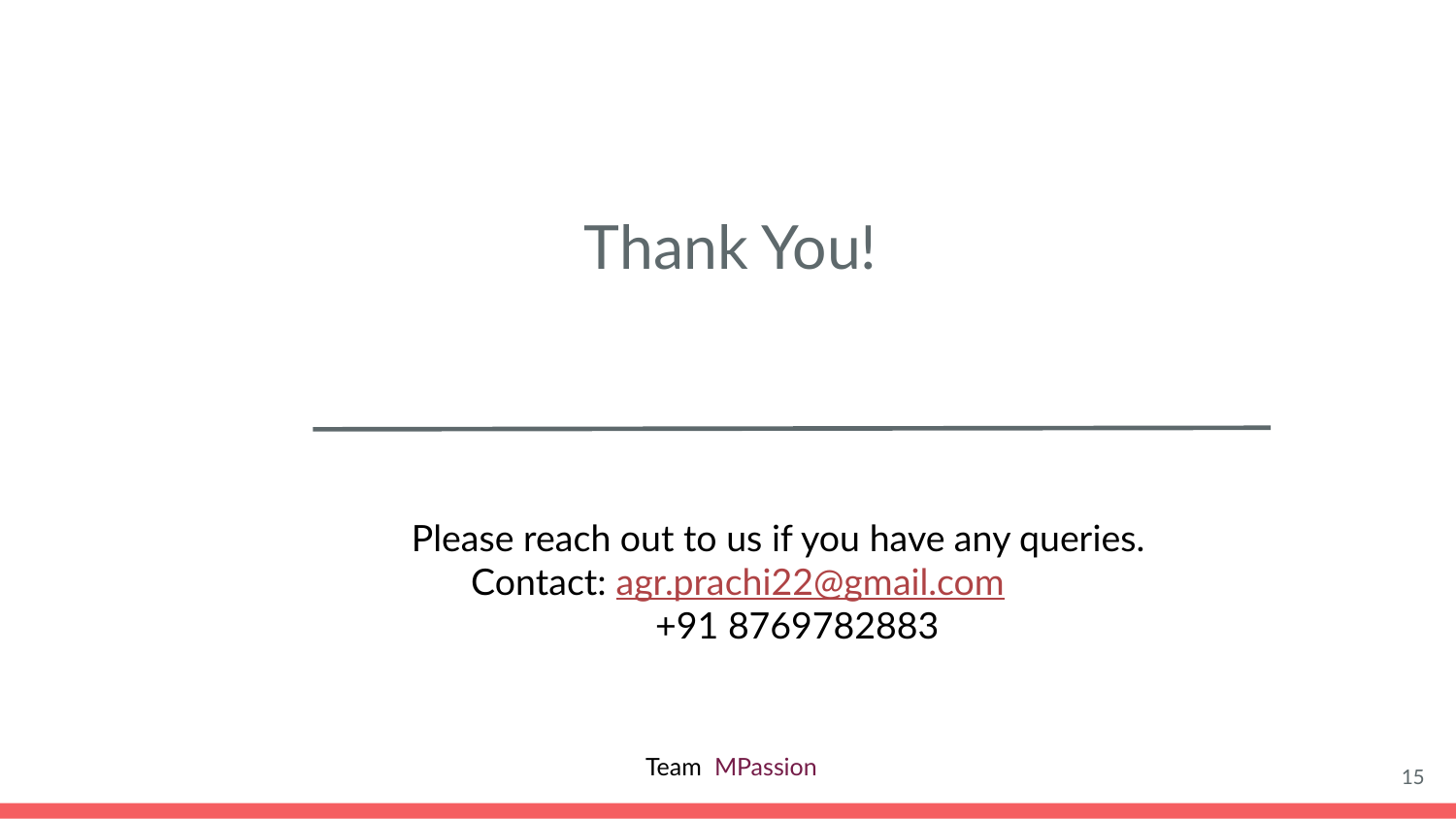

Thank You!
Please reach out to us if you have any queries.
                        Contact: agr.prachi22@gmail.com
                                            +91 8769782883

15